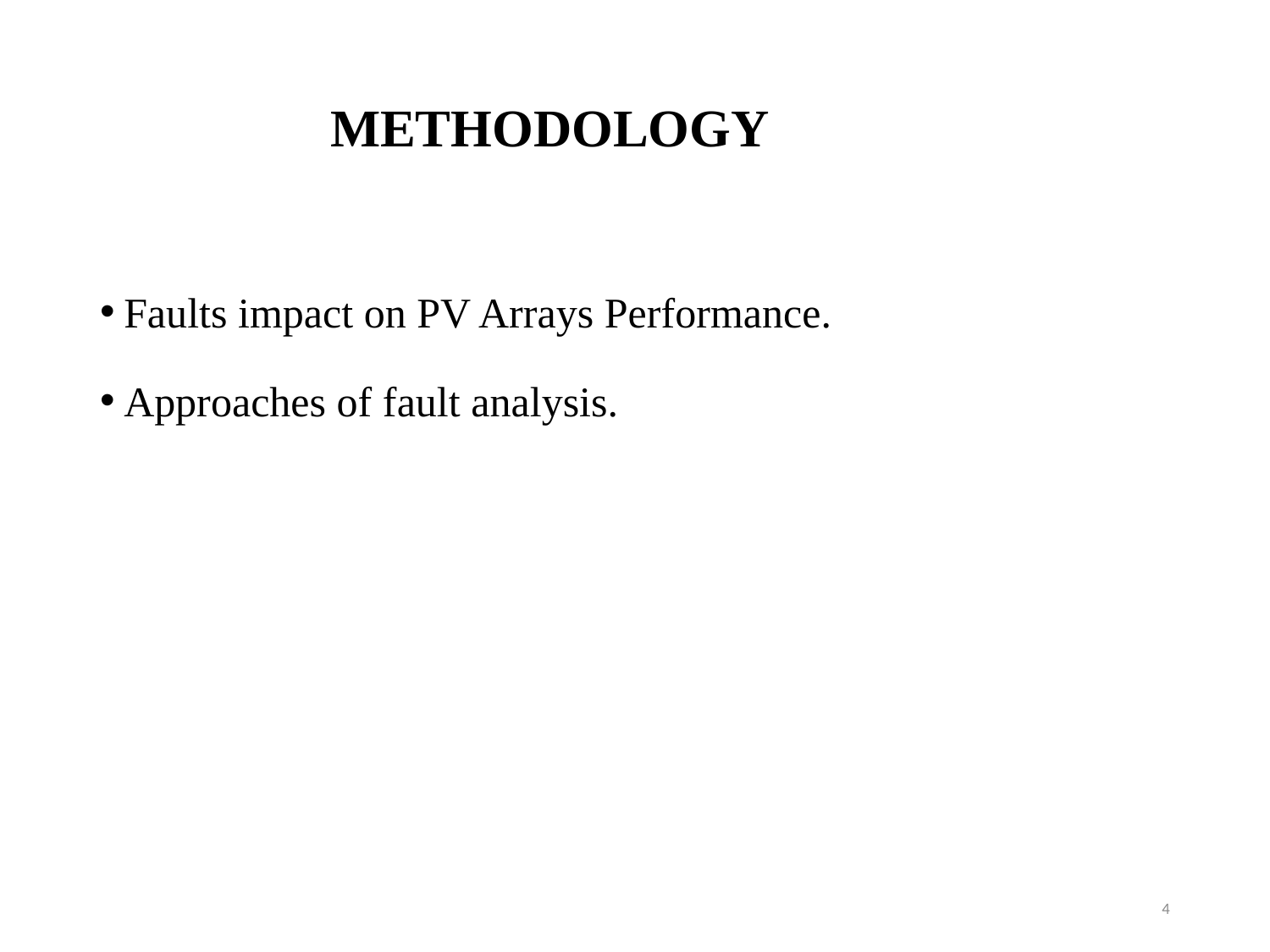

# METHODOLOGY
Faults impact on PV Arrays Performance.
Approaches of fault analysis.

4